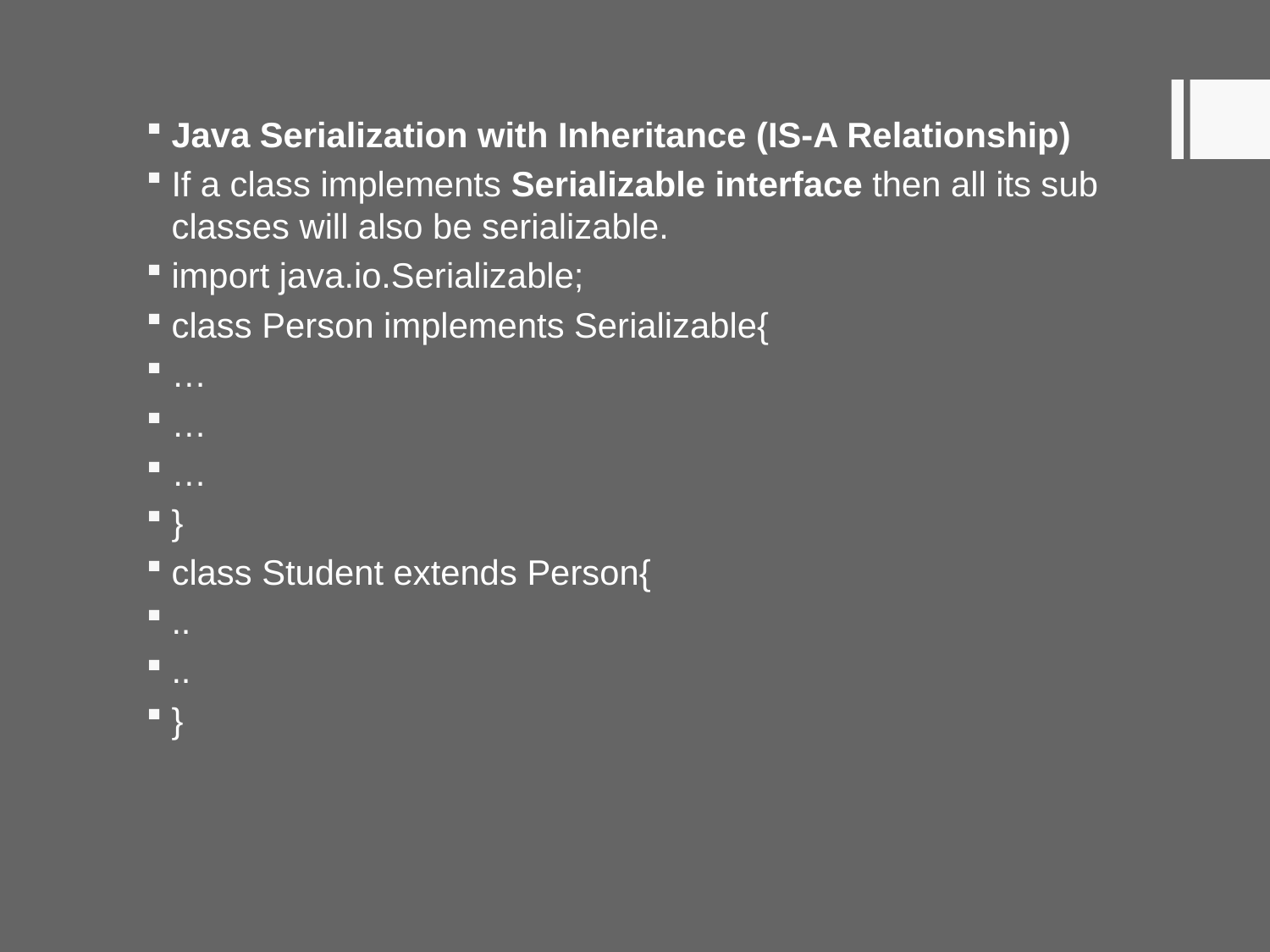

Java Serialization with Inheritance (IS-A Relationship)
If a class implements Serializable interface then all its sub classes will also be serializable.
import java.io.Serializable;
class Person implements Serializable{
…
…
…
}
class Student extends Person{
..
..
}